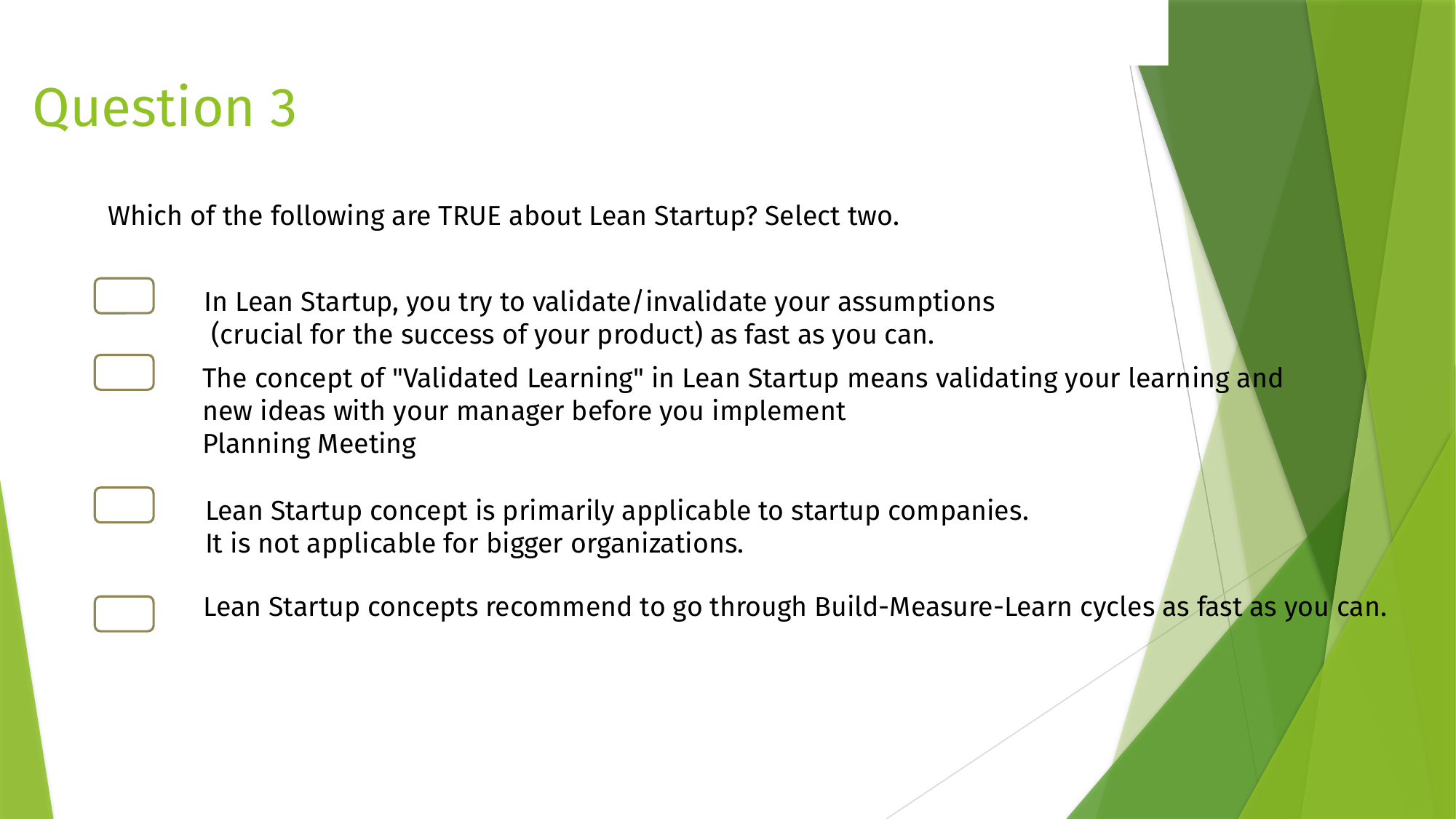

In Lean Startup, you try to validate/invalidate your assumptions (crucial for the success of your product) as fast as you can.

# Question 3
Which of the following are TRUE about Lean Startup? Select two.
In Lean Startup, you try to validate/invalidate your assumptions
 (crucial for the success of your product) as fast as you can.

The concept of "Validated Learning" in Lean Startup means validating your learning and
new ideas with your manager before you implement
Planning Meeting

Lean Startup concept is primarily applicable to startup companies.
It is not applicable for bigger organizations.

Lean Startup concepts recommend to go through Build-Measure-Learn cycles as fast as you can.